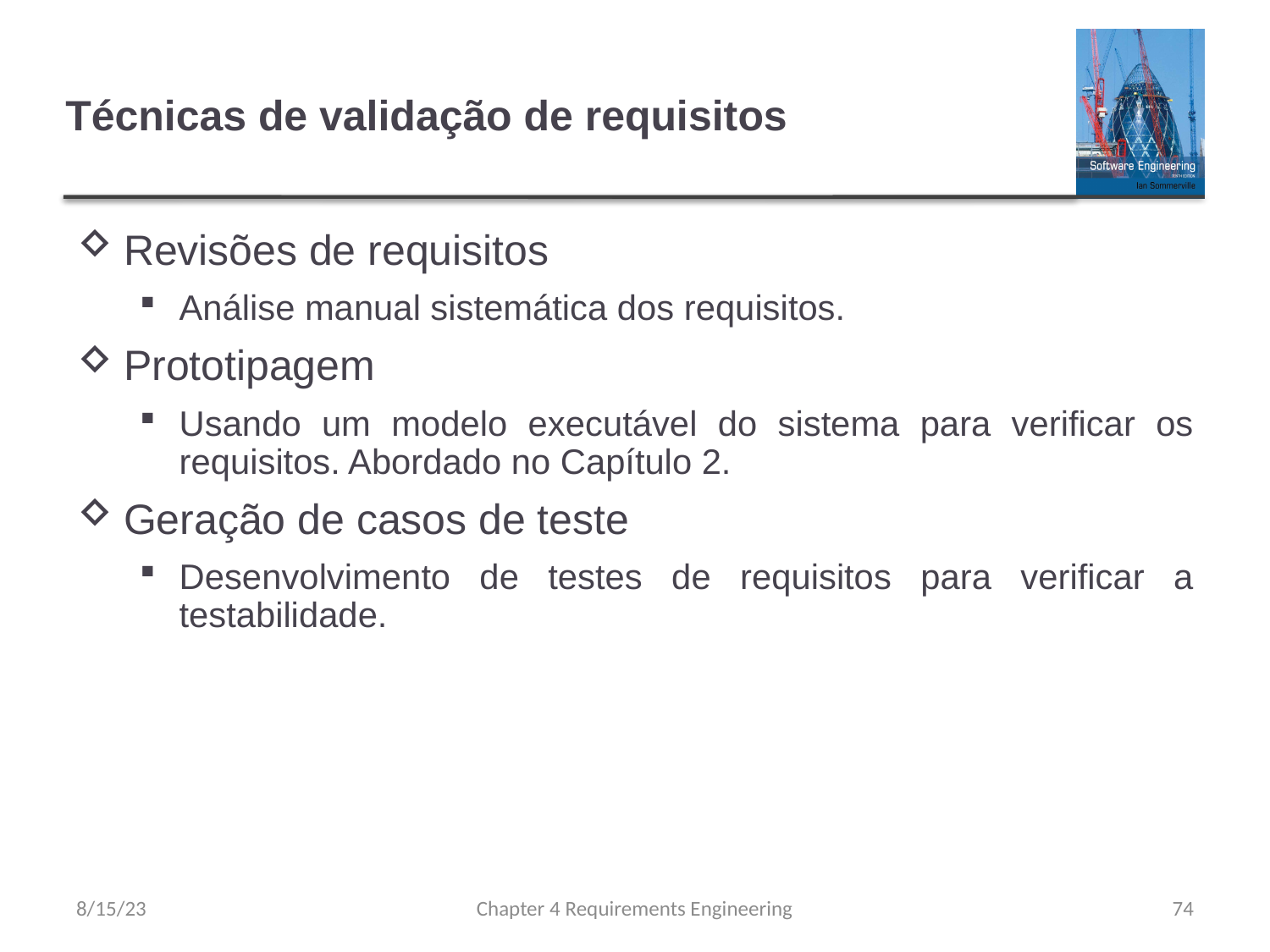

# Técnicas de validação de requisitos
Revisões de requisitos
Análise manual sistemática dos requisitos.
Prototipagem
Usando um modelo executável do sistema para verificar os requisitos. Abordado no Capítulo 2.
Geração de casos de teste
Desenvolvimento de testes de requisitos para verificar a testabilidade.

8/15/23
Chapter 4 Requirements Engineering
74